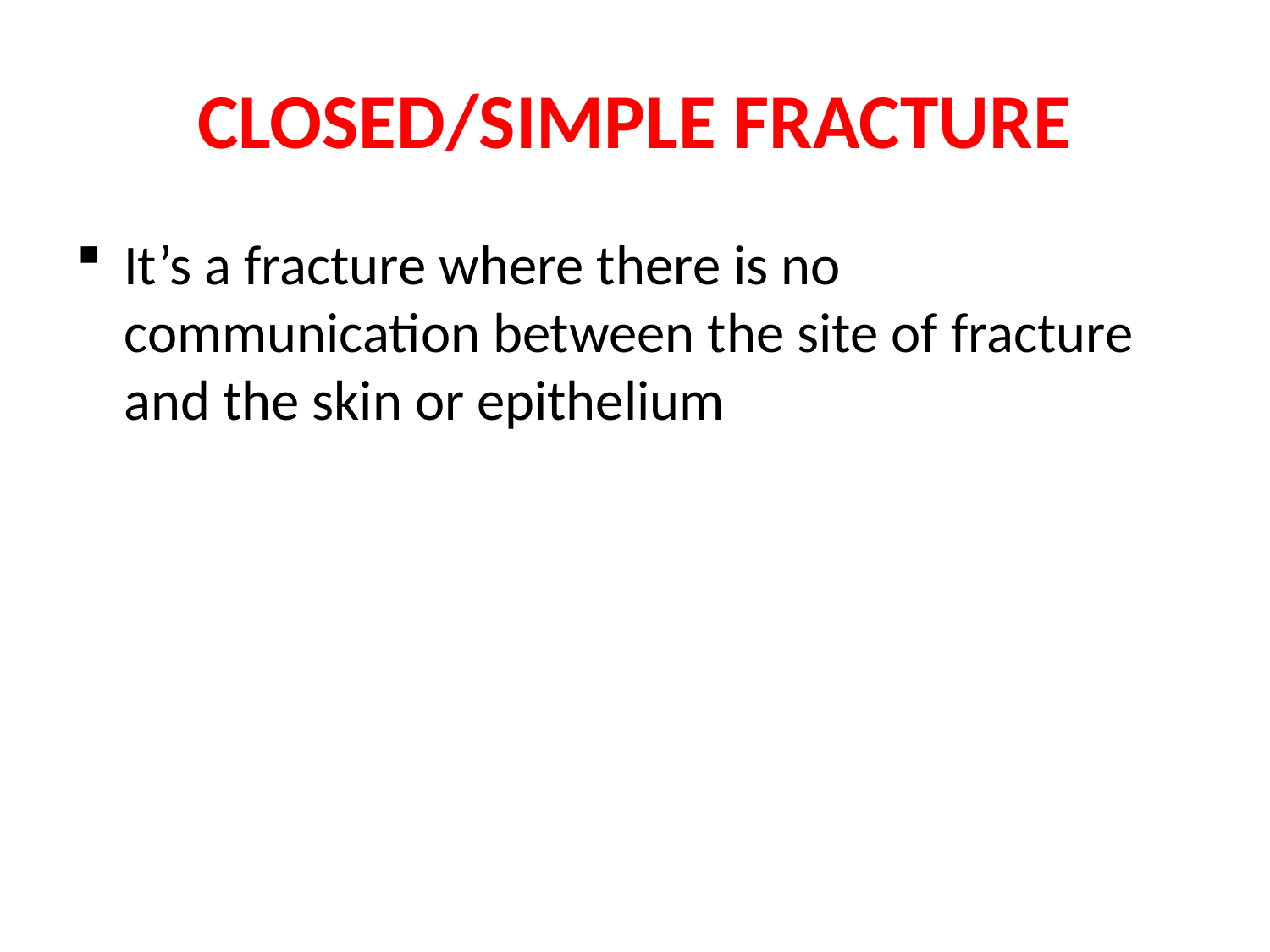

# CLOSED/SIMPLE FRACTURE
It’s a fracture where there is no communication between the site of fracture and the skin or epithelium